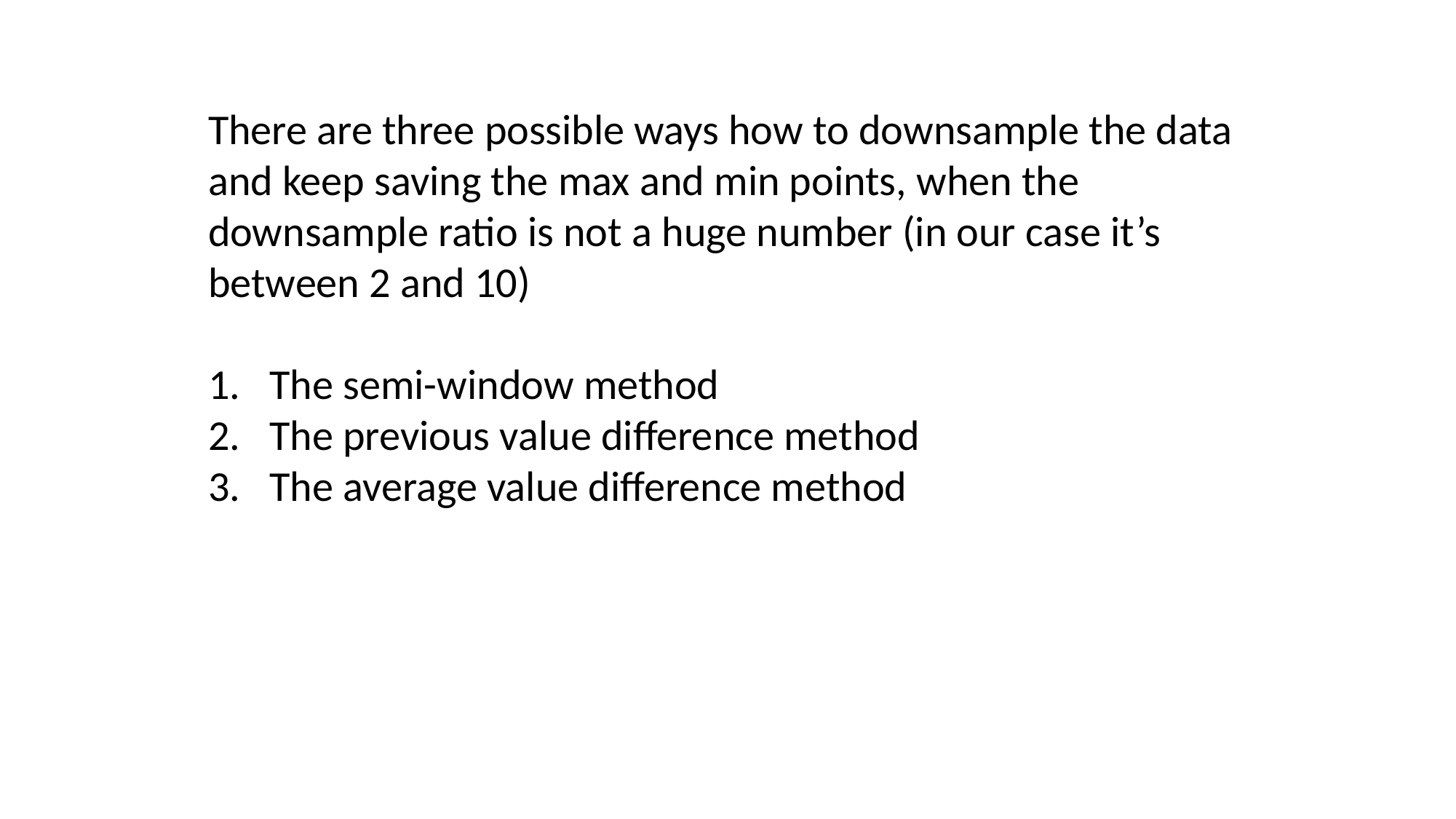

There are three possible ways how to downsample the data and keep saving the max and min points, when the downsample ratio is not a huge number (in our case it’s between 2 and 10)

The semi-window method
The previous value difference method
The average value difference method